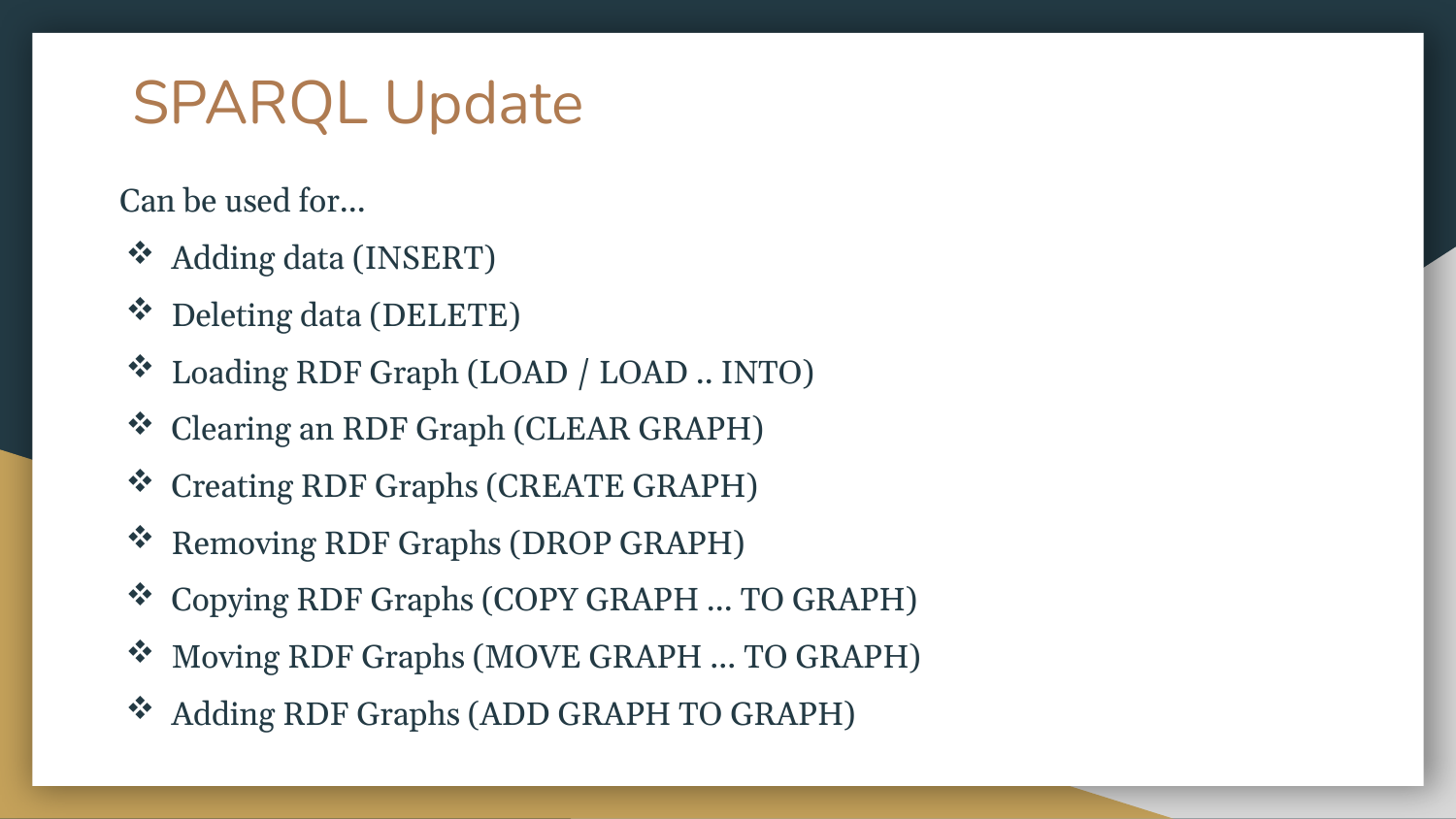

# SPARQL Update
Can be used for...
Adding data (INSERT)
Deleting data (DELETE)
Loading RDF Graph (LOAD / LOAD .. INTO)
Clearing an RDF Graph (CLEAR GRAPH)
Creating RDF Graphs (CREATE GRAPH)
Removing RDF Graphs (DROP GRAPH)
Copying RDF Graphs (COPY GRAPH ... TO GRAPH)
Moving RDF Graphs (MOVE GRAPH ... TO GRAPH)
Adding RDF Graphs (ADD GRAPH TO GRAPH)